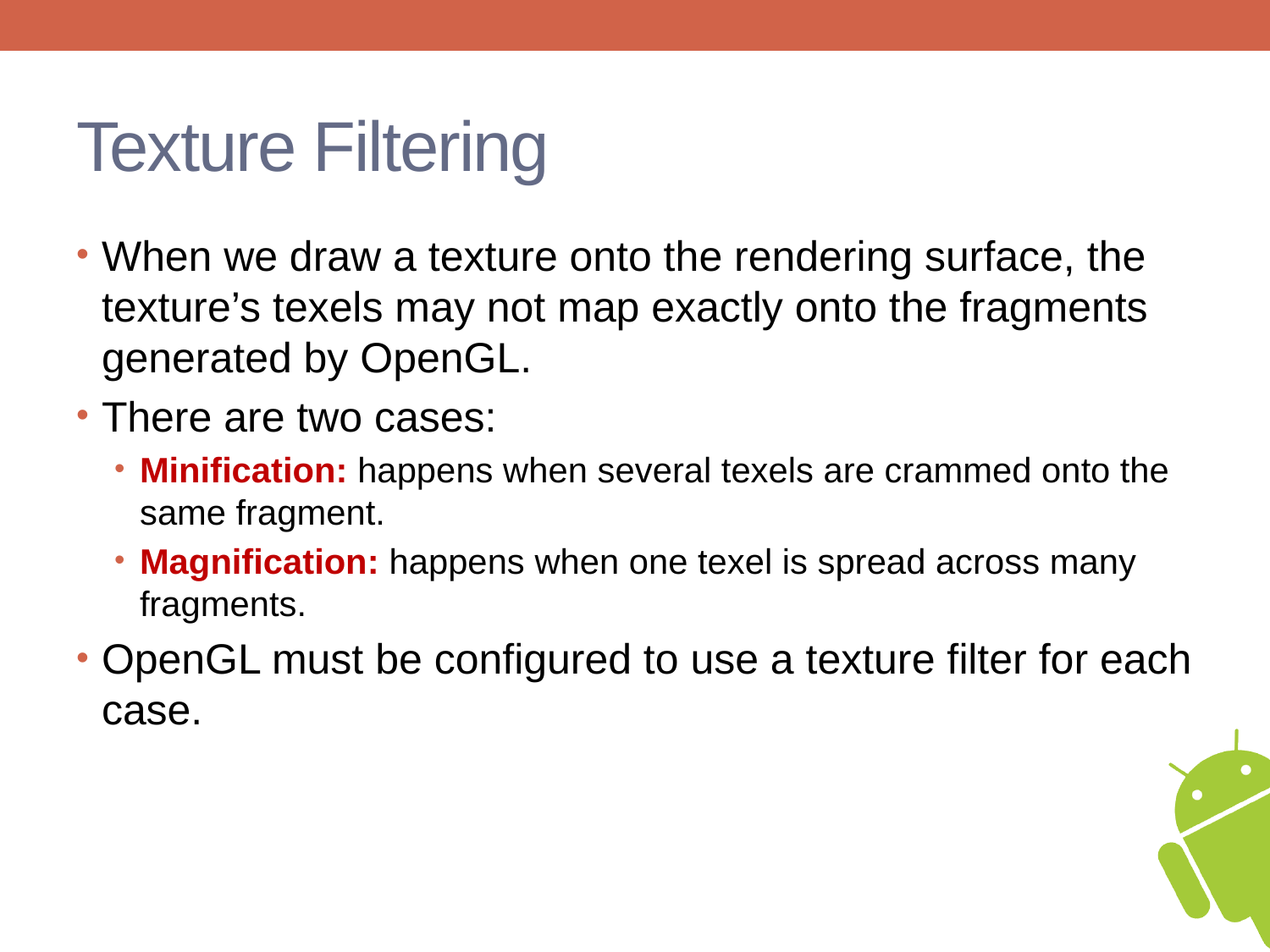

# Texture Filtering
When we draw a texture onto the rendering surface, the texture’s texels may not map exactly onto the fragments generated by OpenGL.
There are two cases:
Minification: happens when several texels are crammed onto the same fragment.
Magnification: happens when one texel is spread across many fragments.
OpenGL must be configured to use a texture filter for each case.